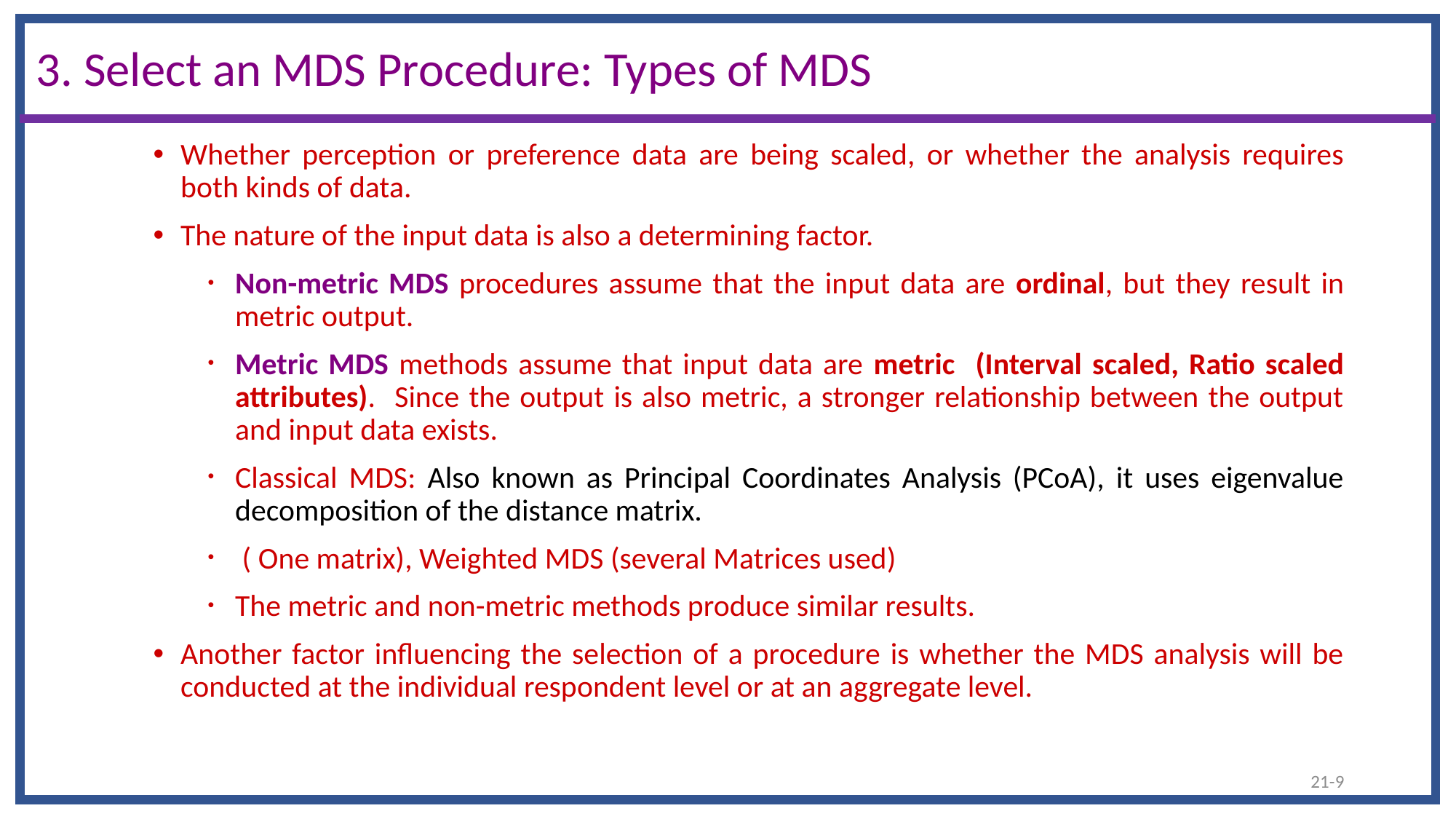

# 3. Select an MDS Procedure: Types of MDS

Whether perception or preference data are being scaled, or whether the analysis requires both kinds of data.
The nature of the input data is also a determining factor.
Non-metric MDS procedures assume that the input data are ordinal, but they result in metric output.
Metric MDS methods assume that input data are metric  (Interval scaled, Ratio scaled attributes).  Since the output is also metric, a stronger relationship between the output and input data exists.
Classical MDS: Also known as Principal Coordinates Analysis (PCoA), it uses eigenvalue decomposition of the distance matrix.
 ( One matrix), Weighted MDS (several Matrices used)
The metric and non-metric methods produce similar results.
Another factor influencing the selection of a procedure is whether the MDS analysis will be conducted at the individual respondent level or at an aggregate level.
21-9